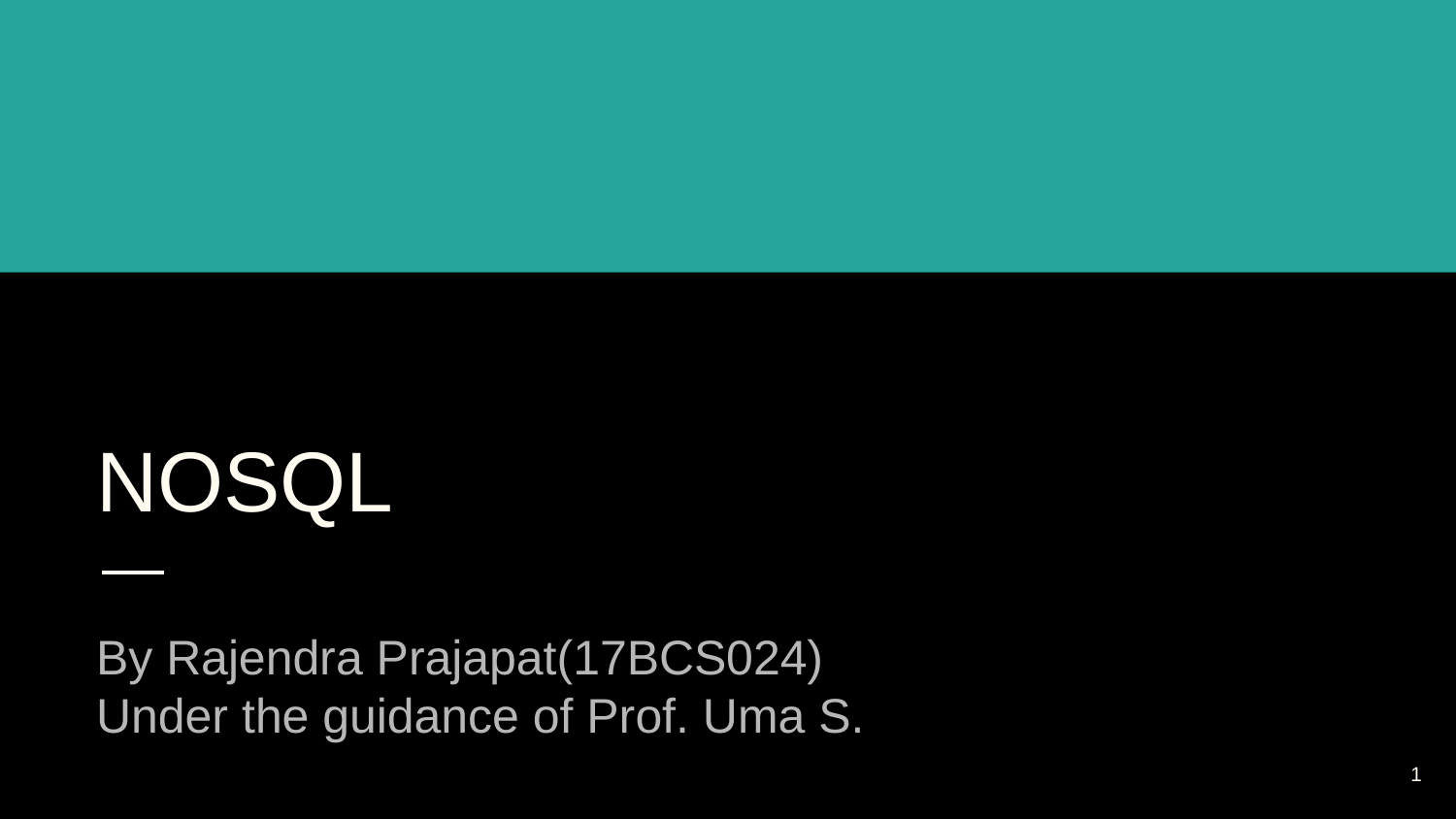

# NOSQL
By Rajendra Prajapat(17BCS024)
Under the guidance of Prof. Uma S.
1